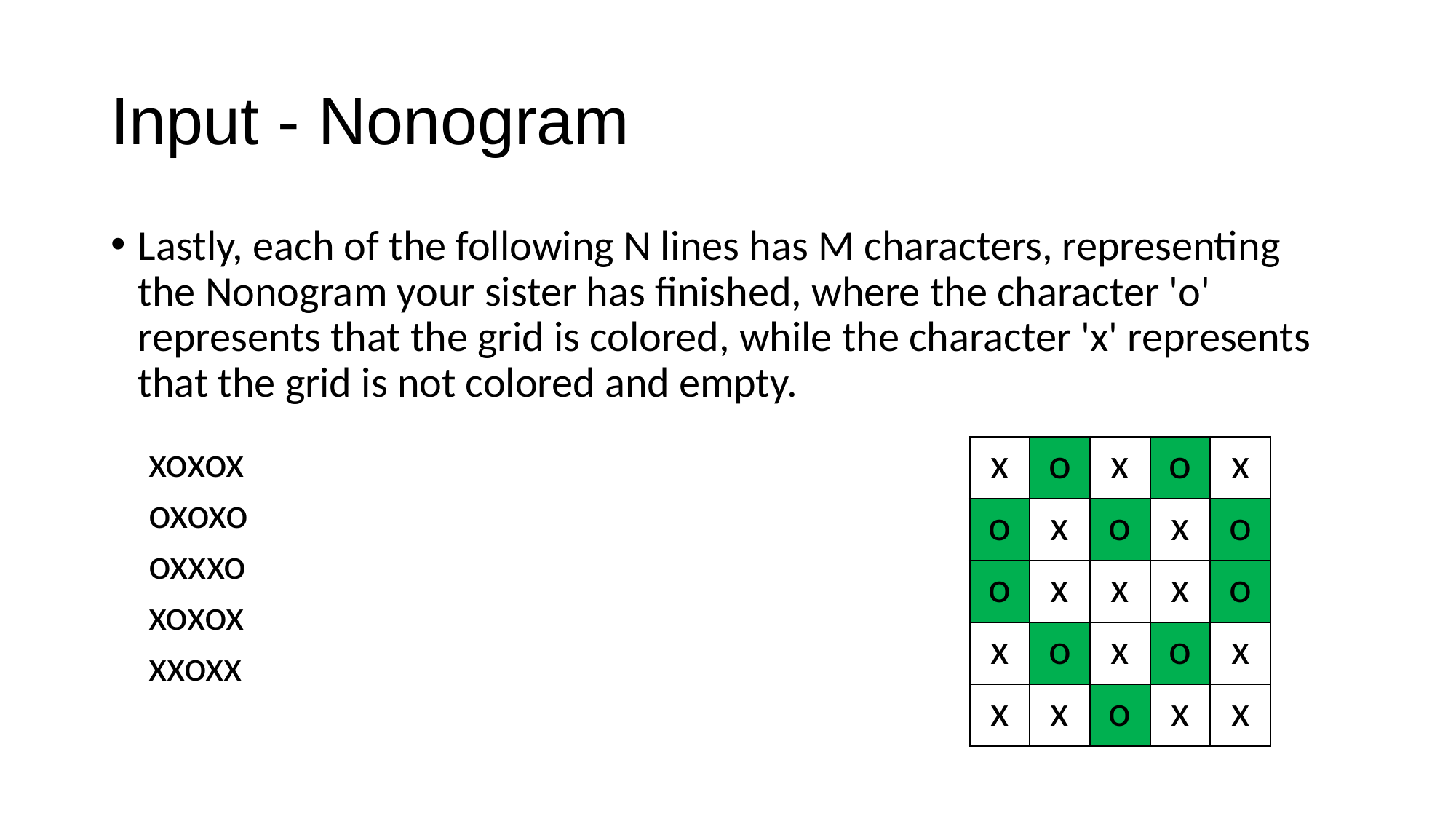

# Input - Nonogram
Lastly, each of the following N lines has M characters, representing the Nonogram your sister has finished, where the character 'o' represents that the grid is colored, while the character 'x' represents that the grid is not colored and empty.
xoxox
oxoxo
oxxxo
xoxox
xxoxx
| x | o | x | o | x |
| --- | --- | --- | --- | --- |
| o | x | o | x | o |
| o | x | x | x | o |
| x | o | x | o | x |
| x | x | o | x | x |